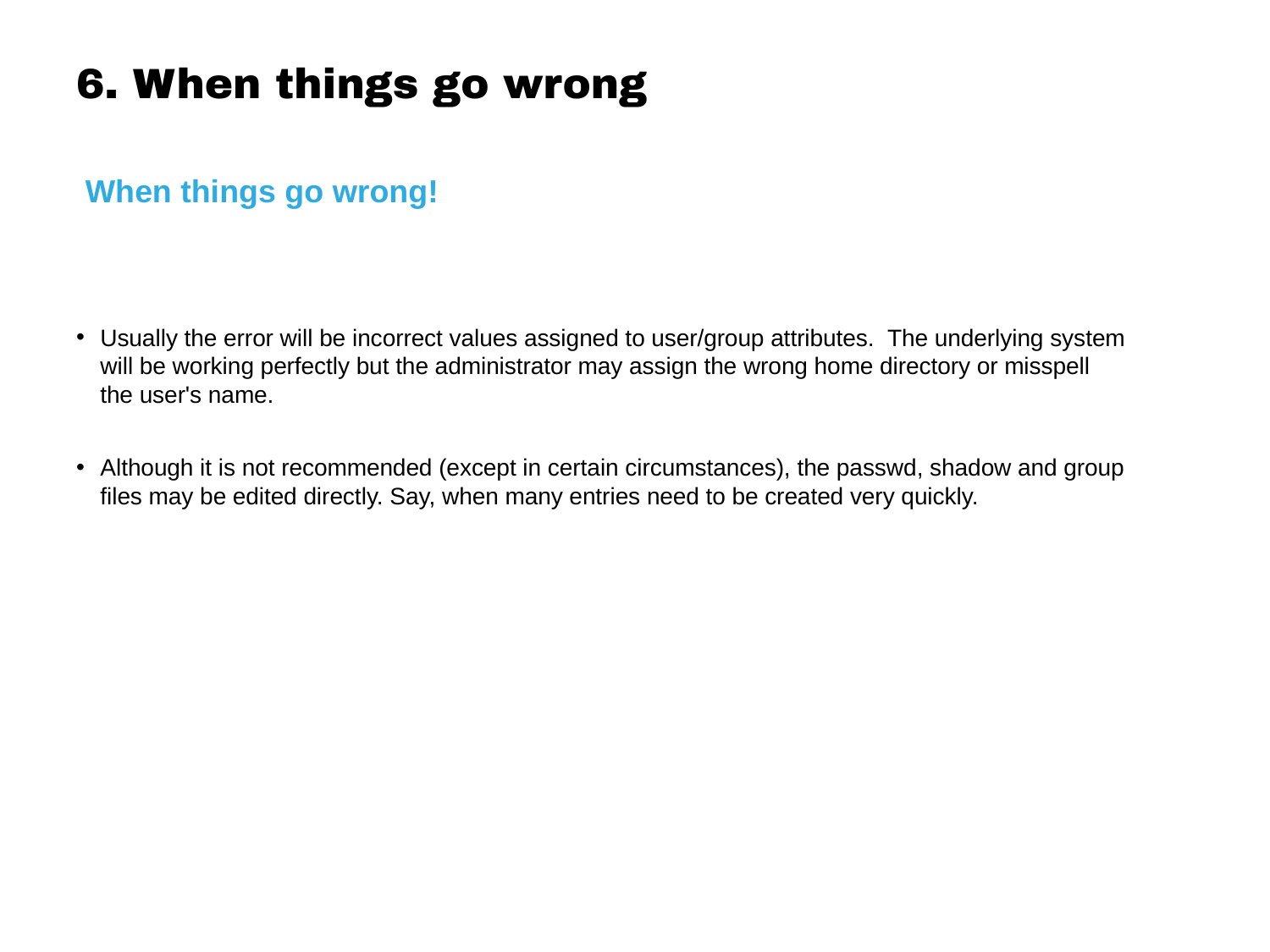

# 6. When things go wrong
 When things go wrong!
Usually the error will be incorrect values assigned to user/group attributes.  The underlying system will be working perfectly but the administrator may assign the wrong home directory or misspell the user's name.

Although it is not recommended (except in certain circumstances), the passwd, shadow and group files may be edited directly. Say, when many entries need to be created very quickly.